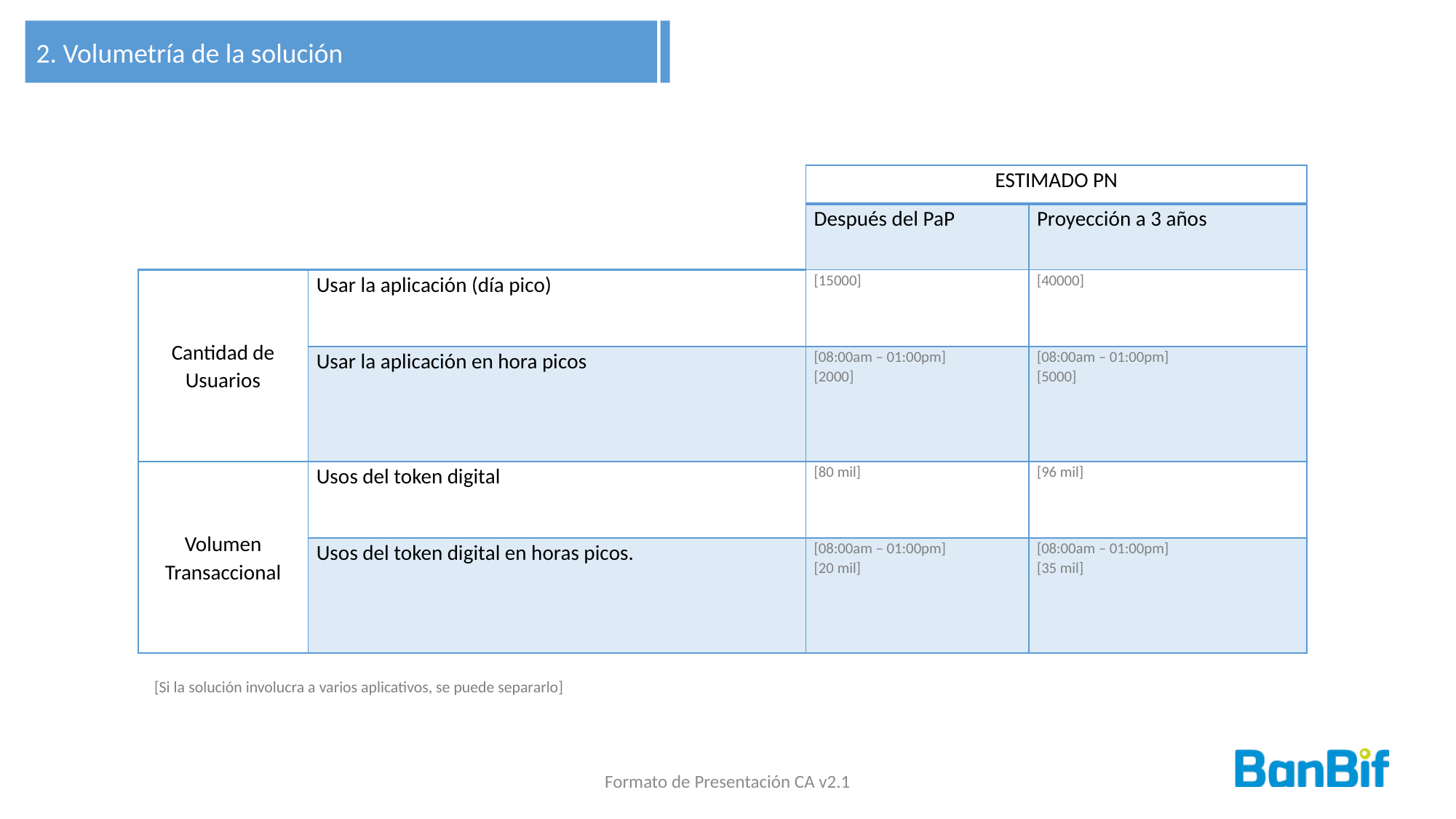

2. Volumetría de la solución
|  |  | ESTIMADO PN |  |
| --- | --- | --- | --- |
|  |  | Después del PaP | Proyección a 3 años |
| Cantidad de Usuarios | Usar la aplicación (día pico) | [15000] | [40000] |
|  | Usar la aplicación en hora picos | [08:00am – 01:00pm] [2000] | [08:00am – 01:00pm] [5000] |
| Volumen Transaccional | Usos del token digital | [80 mil] | [96 mil] |
|  | Usos del token digital en horas picos. | [08:00am – 01:00pm] [20 mil] | [08:00am – 01:00pm] [35 mil] |
[Si la solución involucra a varios aplicativos, se puede separarlo]
Formato de Presentación CA v2.1